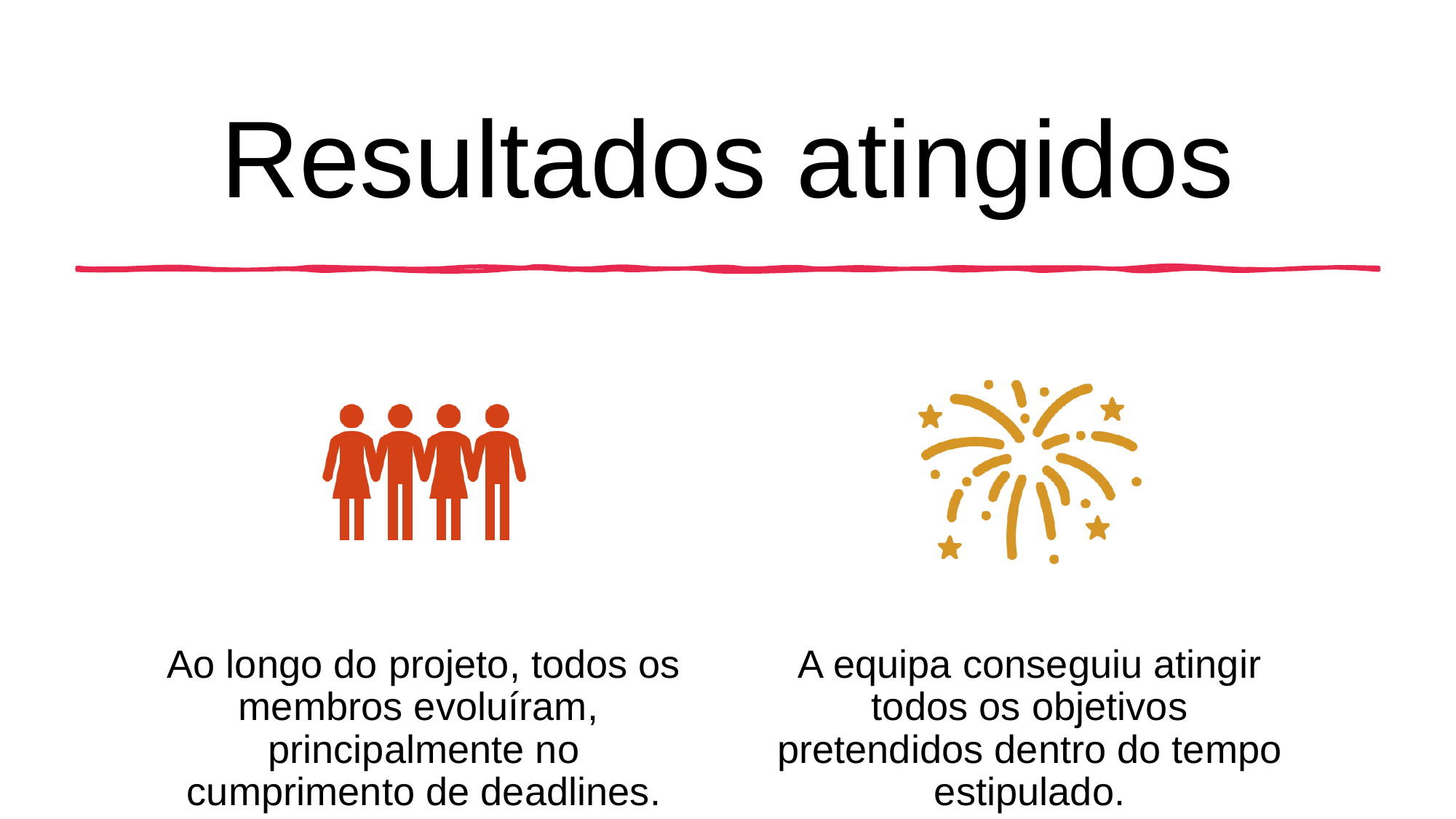

# Resultados atingidos

Ao longo do projeto, todos os membros evoluíram,  principalmente no cumprimento de deadlines.
A equipa conseguiu atingir todos os objetivos pretendidos dentro do tempo estipulado.